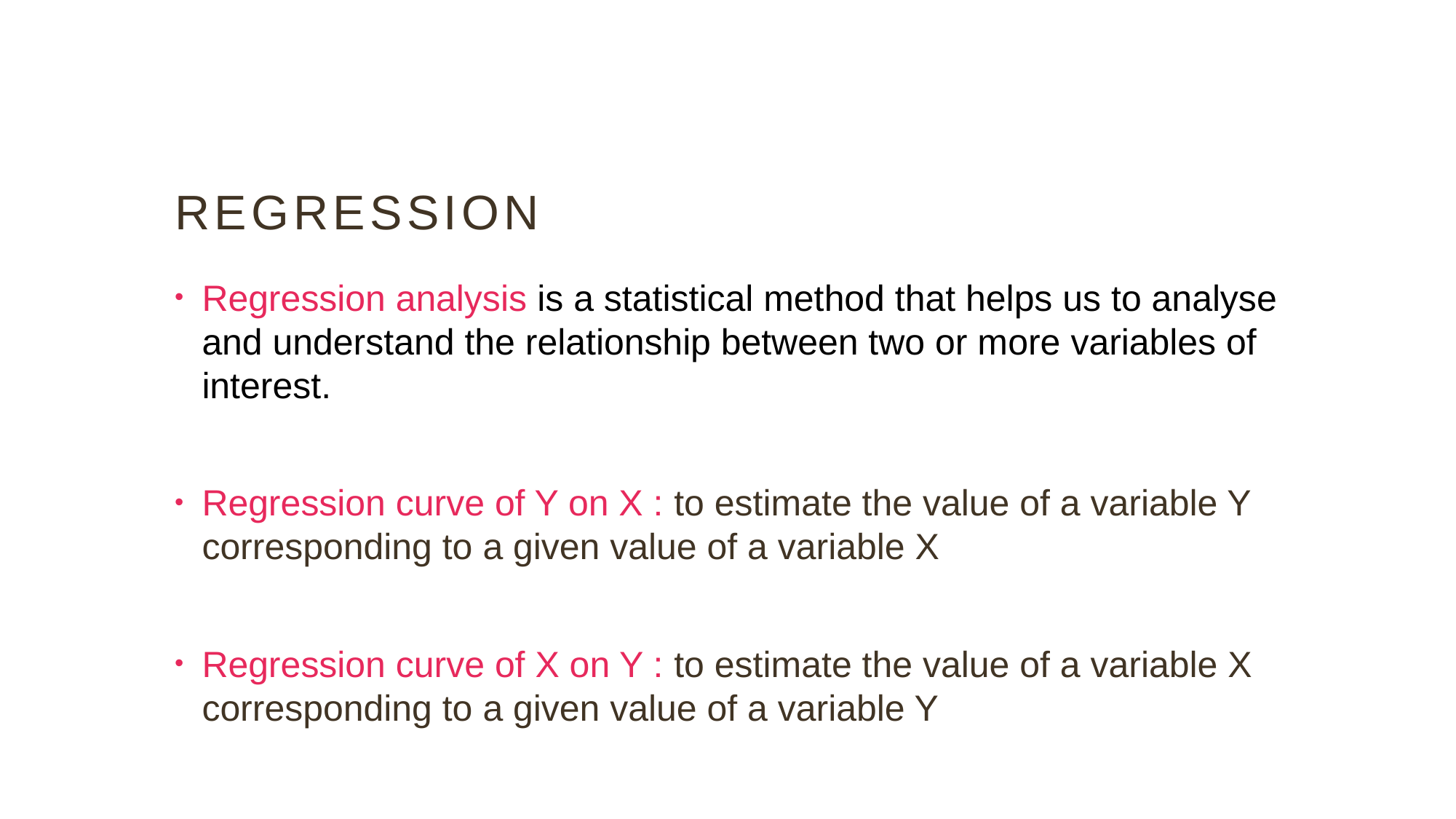

# Regression
Regression analysis is a statistical method that helps us to analyse and understand the relationship between two or more variables of interest.

Regression curve of Y on X : to estimate the value of a variable Y corresponding to a given value of a variable X

Regression curve of X on Y : to estimate the value of a variable X corresponding to a given value of a variable Y